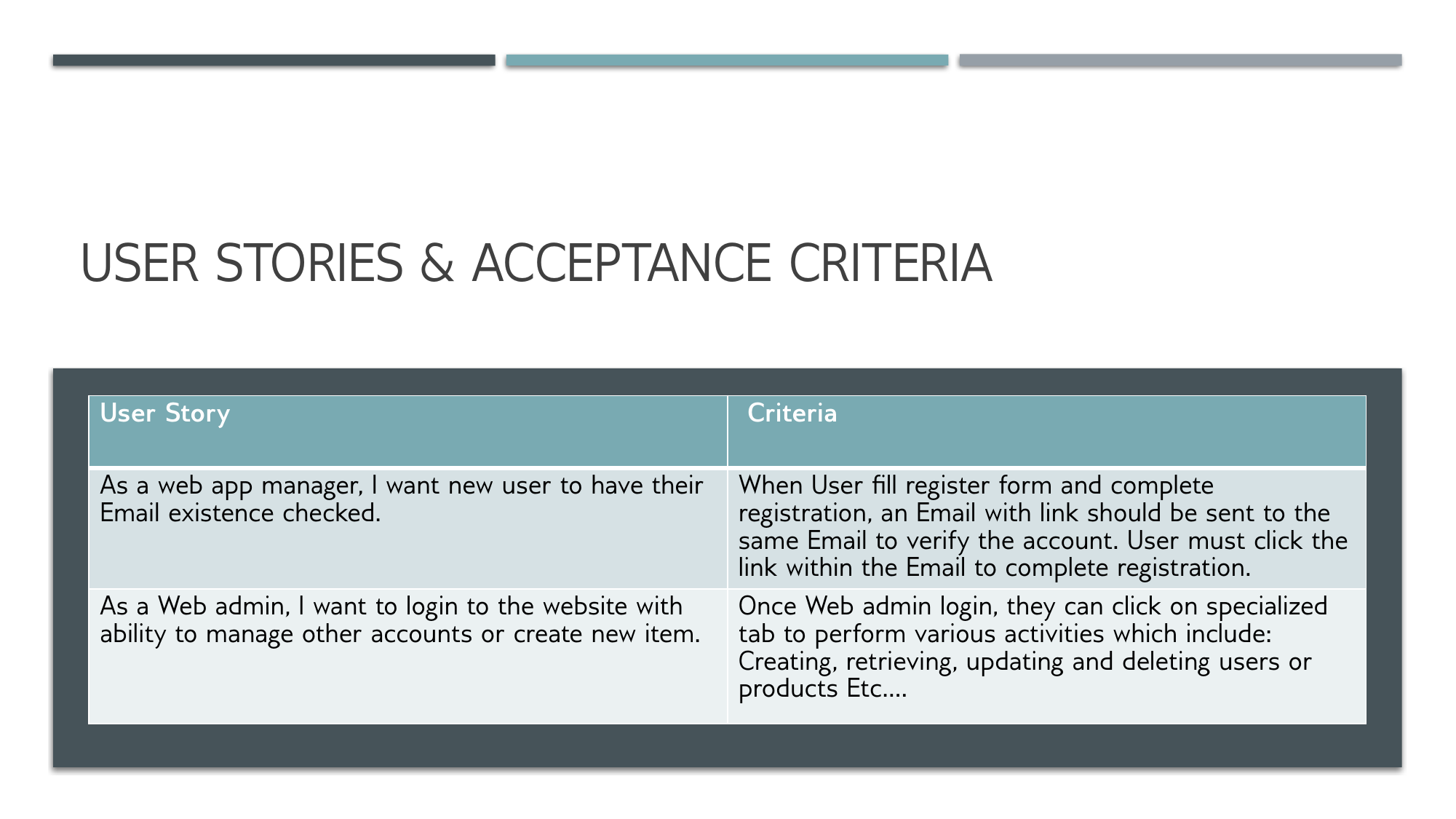

# User Stories & Acceptance Criteria
| User Story | Criteria |
| --- | --- |
| As a web app manager, I want new user to have their Email existence checked. | When User fill register form and complete registration, an Email with link should be sent to the same Email to verify the account. User must click the link within the Email to complete registration. |
| As a Web admin, I want to login to the website with ability to manage other accounts or create new item. | Once Web admin login, they can click on specialized tab to perform various activities which include: Creating, retrieving, updating and deleting users or products Etc.… |